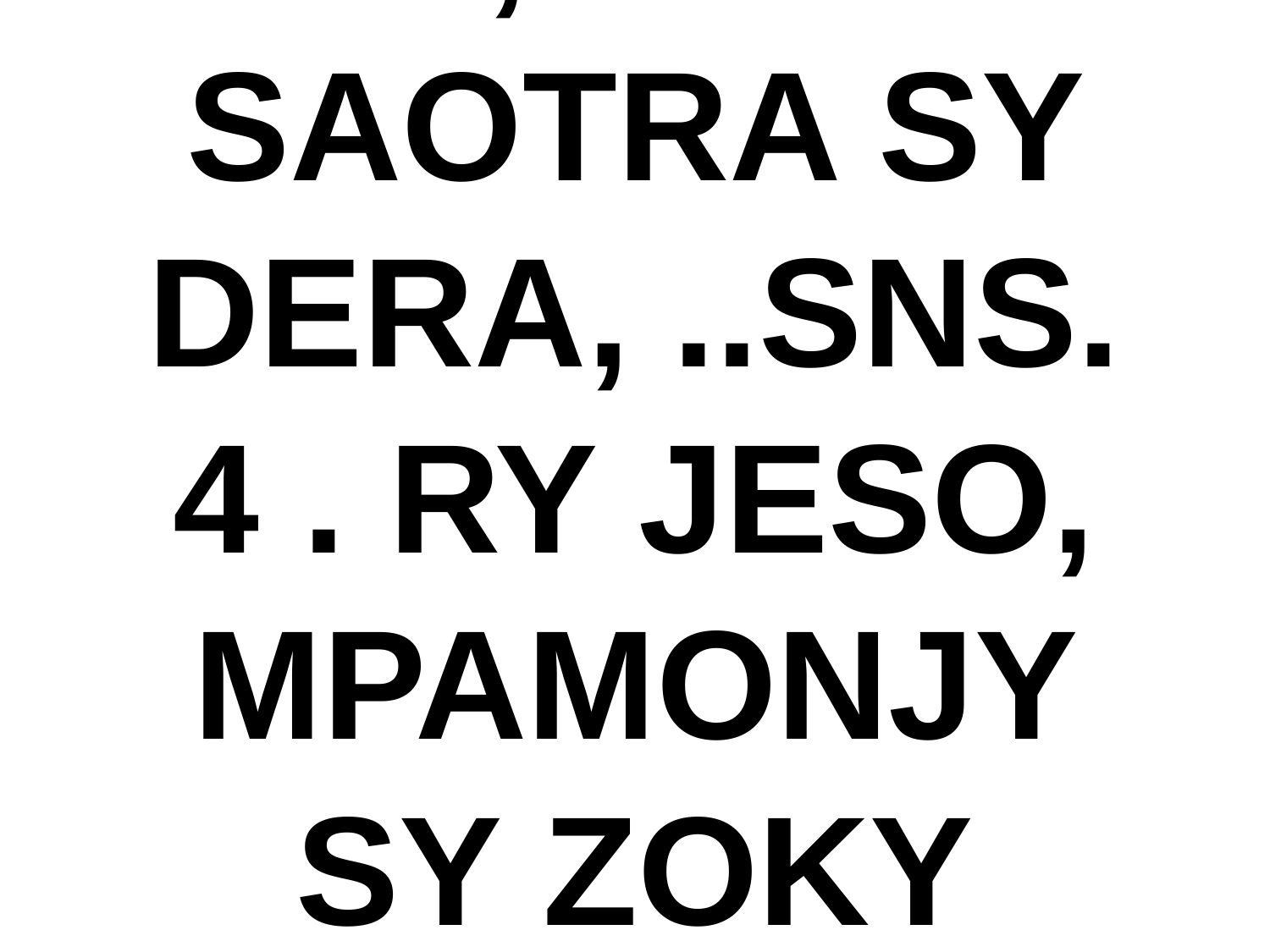

# :,: NY SAOTRA SY DERA, ..SNS. 4 . RY JESO, MPAMONJY SY ZOKY